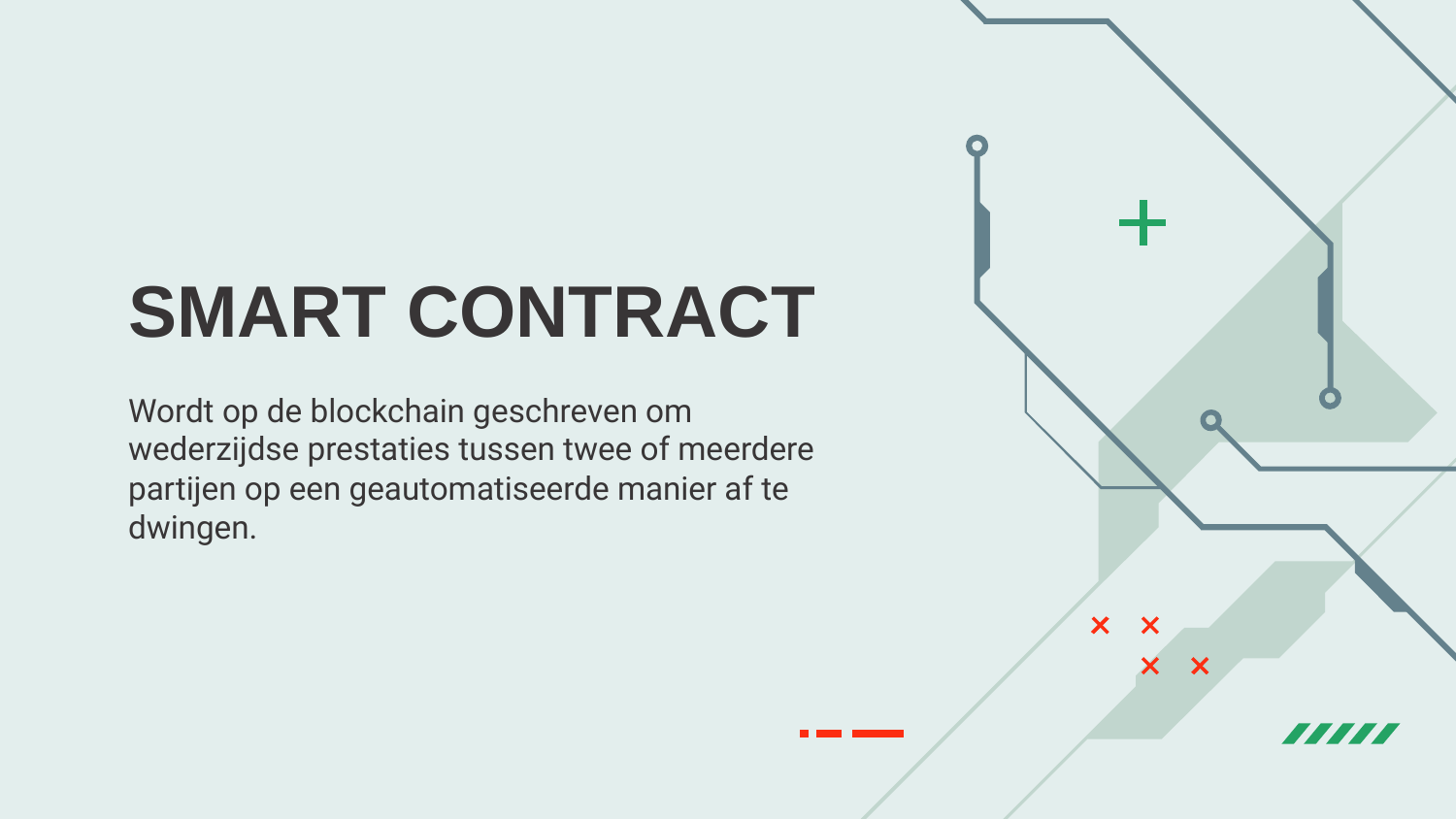

# SMART CONTRACT
Wordt op de blockchain geschreven om wederzijdse prestaties tussen twee of meerdere partijen op een geautomatiseerde manier af te dwingen.